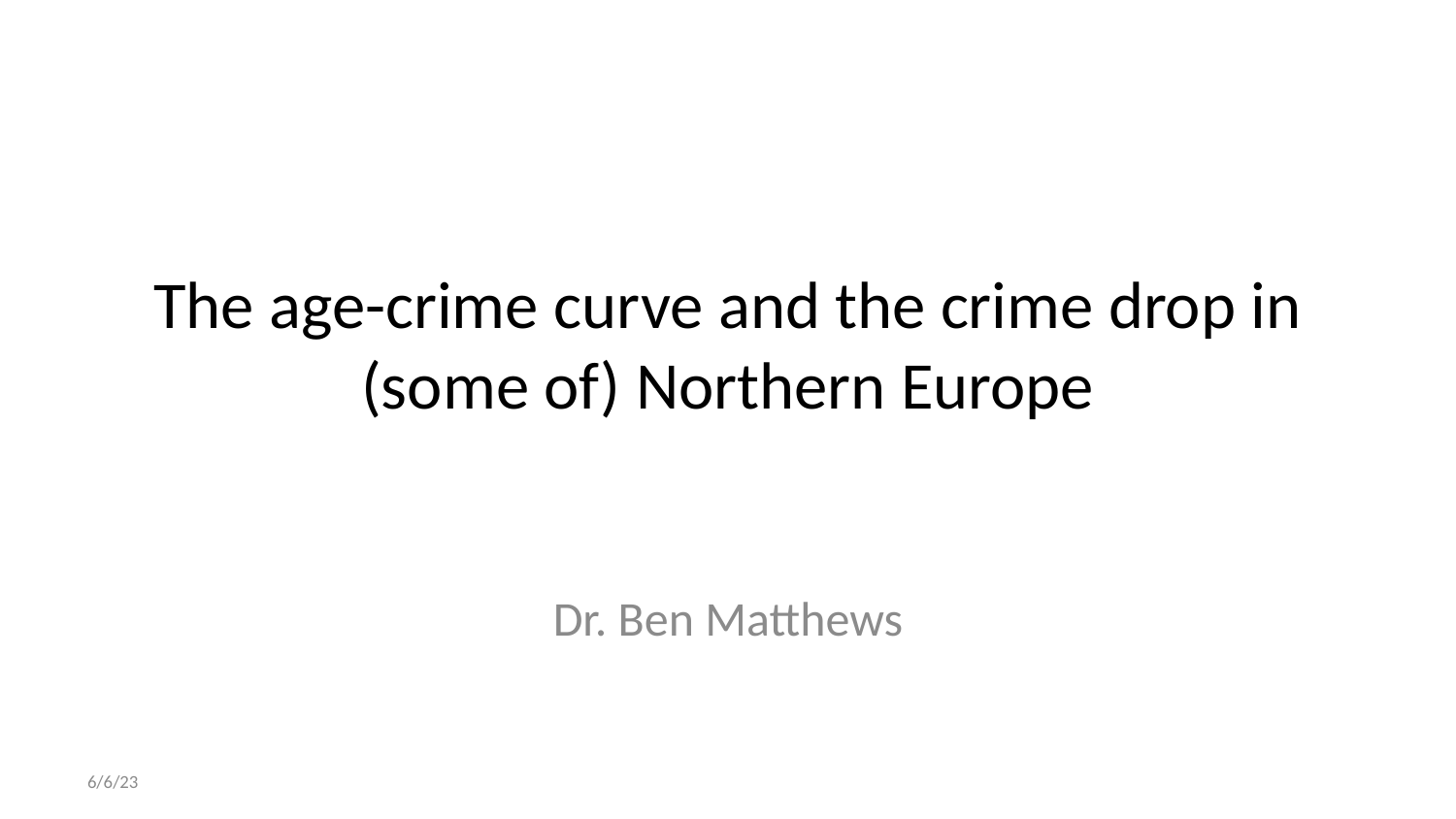

# The age-crime curve and the crime drop in (some of) Northern Europe
Dr. Ben Matthews
6/6/23